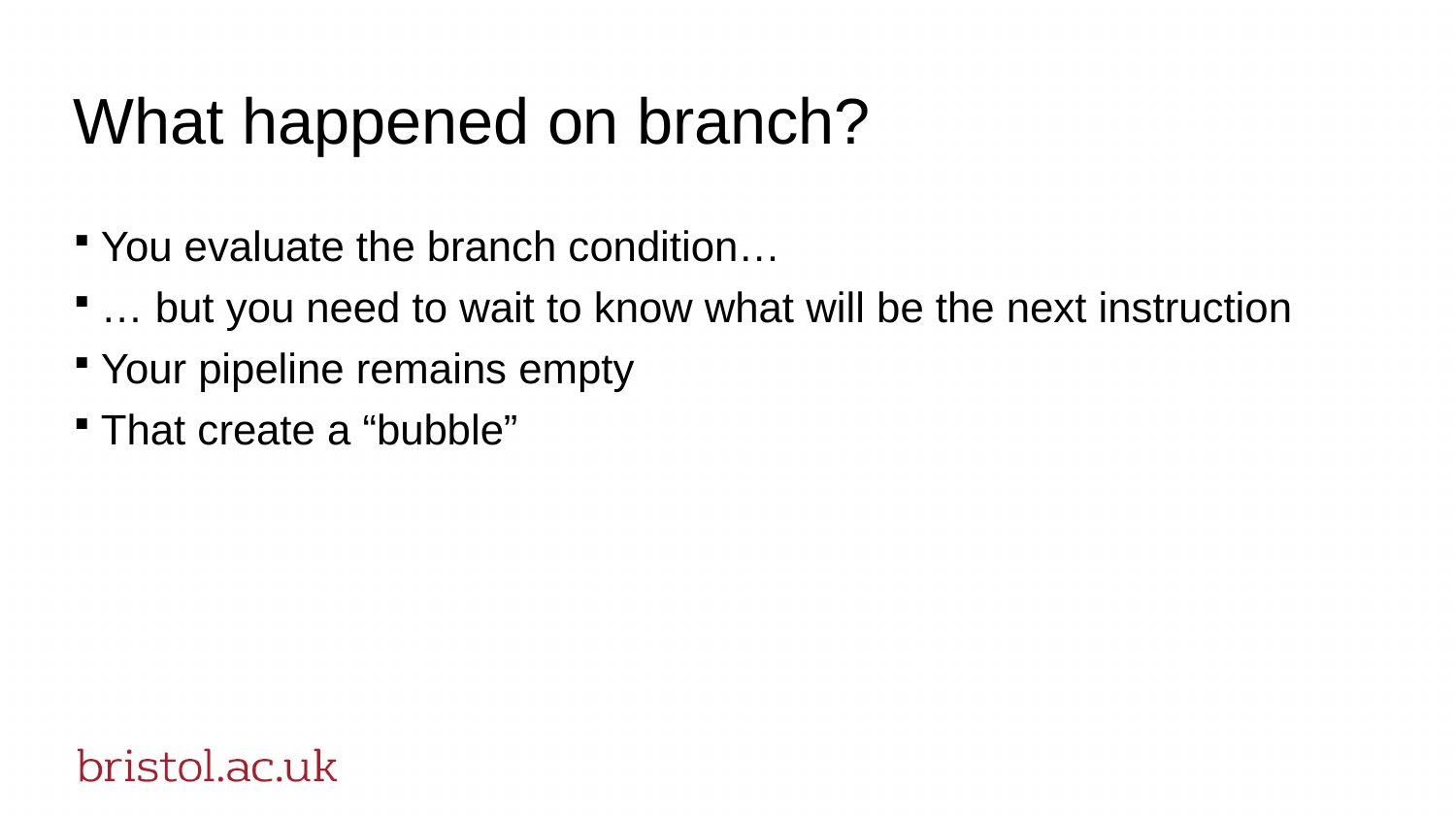

# What happened on branch?
You evaluate the branch condition…
… but you need to wait to know what will be the next instruction
Your pipeline remains empty
That create a “bubble”